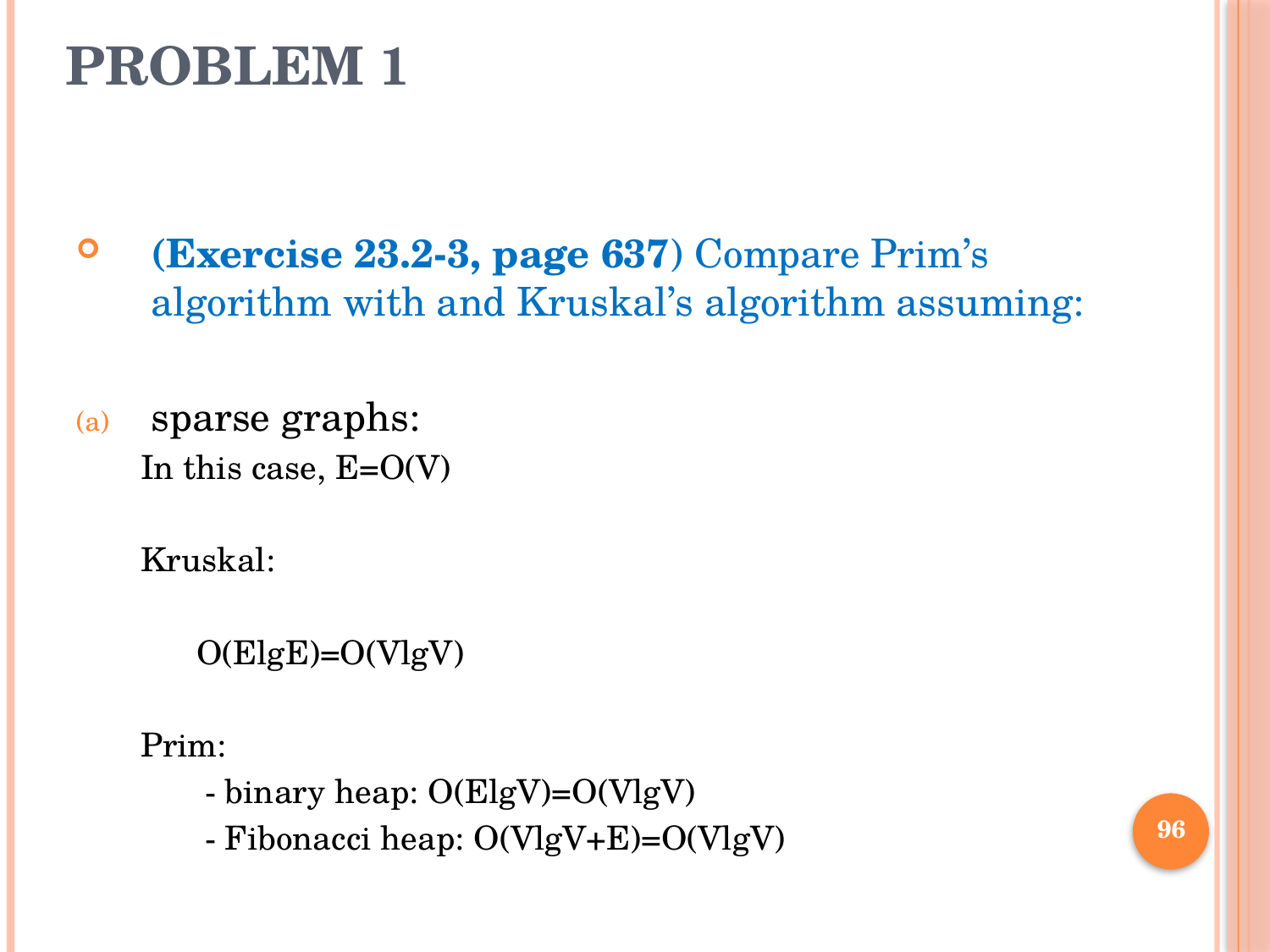

# Problem 1
(Exercise 23.2-3, page 637) Compare Prim’s algorithm with and Kruskal’s algorithm assuming:

sparse graphs:
In this case, E=O(V)

Kruskal:

      O(ElgE)=O(VlgV)

Prim:
	- binary heap: O(ElgV)=O(VlgV)
	- Fibonacci heap: O(VlgV+E)=O(VlgV)
96